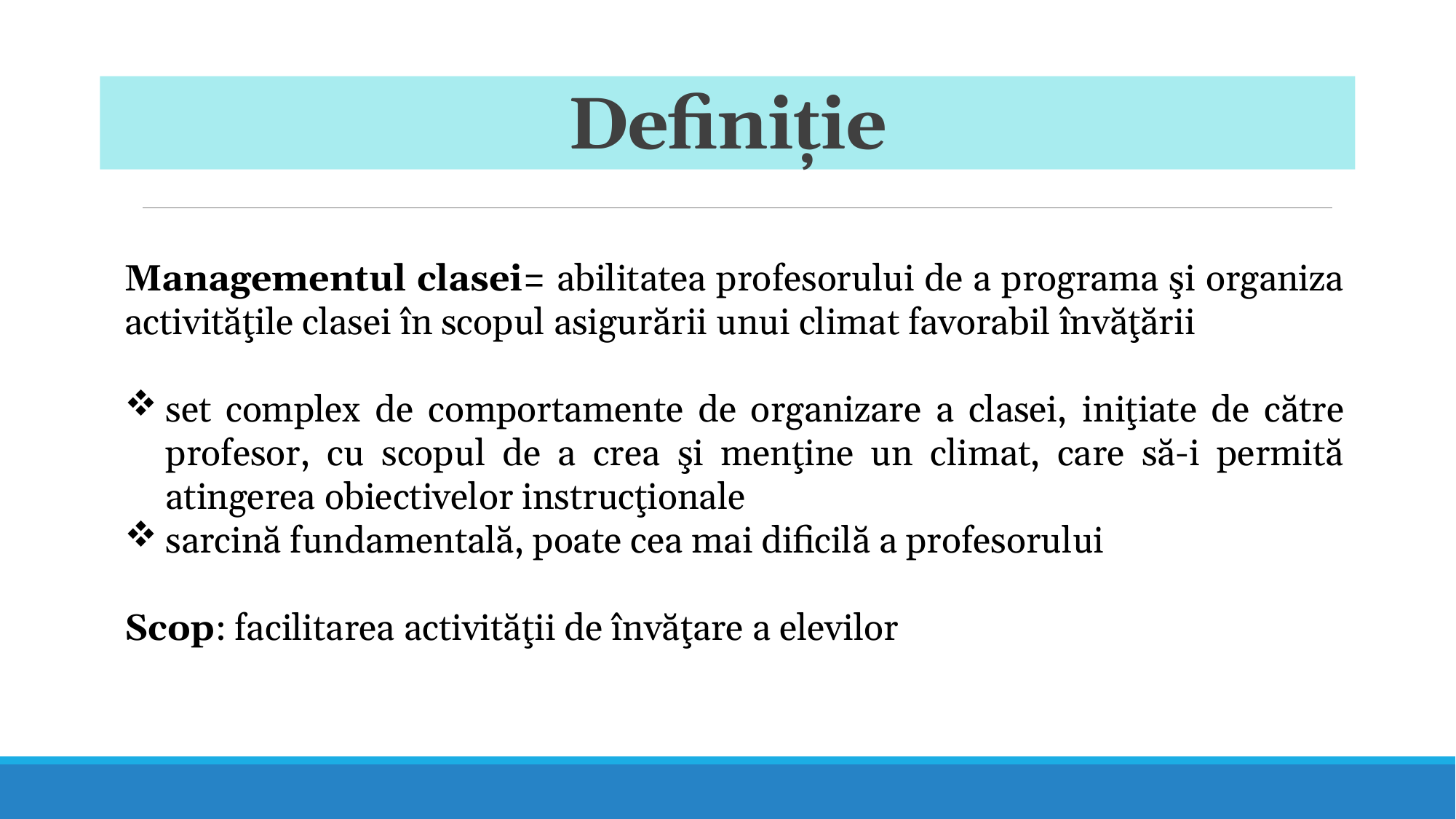

# Definiție
Managementul clasei= abilitatea profesorului de a programa şi organiza activităţile clasei în scopul asigurării unui climat favorabil învăţării

set complex de comportamente de organizare a clasei, iniţiate de către profesor, cu scopul de a crea şi menţine un climat, care să-i permită atingerea obiectivelor instrucţionale
sarcină fundamentală, poate cea mai dificilă a profesorului

Scop: facilitarea activităţii de învăţare a elevilor